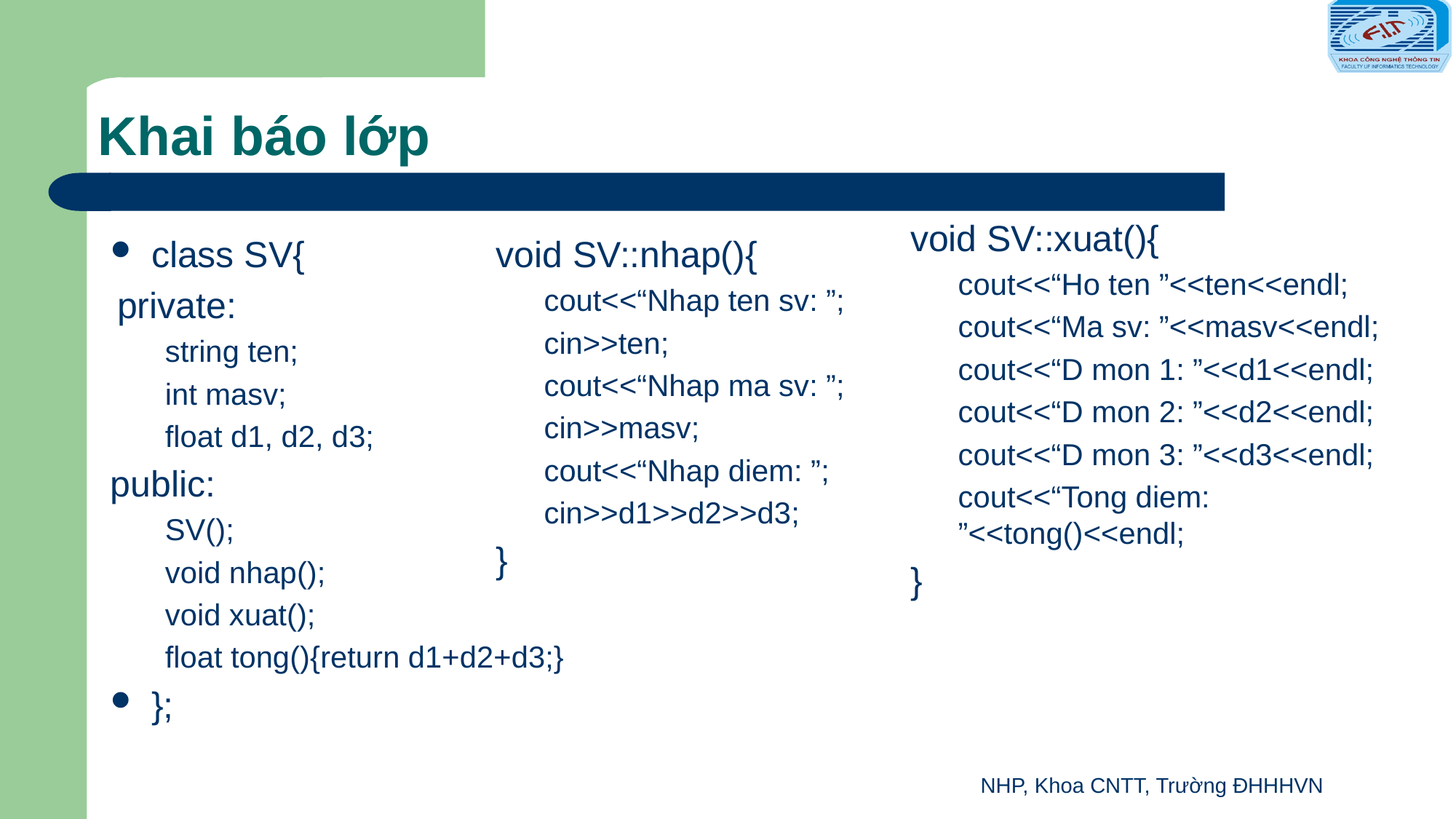

# Khai báo lớp
void SV::xuat(){
cout<<“Ho ten ”<<ten<<endl;
cout<<“Ma sv: ”<<masv<<endl;
cout<<“D mon 1: ”<<d1<<endl;
cout<<“D mon 2: ”<<d2<<endl;
cout<<“D mon 3: ”<<d3<<endl;
cout<<“Tong diem: ”<<tong()<<endl;
}
class SV{
private:
string ten;
int masv;
float d1, d2, d3;
public:
SV();
void nhap();
void xuat();
float tong(){return d1+d2+d3;}
};
void SV::nhap(){
cout<<“Nhap ten sv: ”;
cin>>ten;
cout<<“Nhap ma sv: ”;
cin>>masv;
cout<<“Nhap diem: ”;
cin>>d1>>d2>>d3;
}
NHP, Khoa CNTT, Trường ĐHHHVN